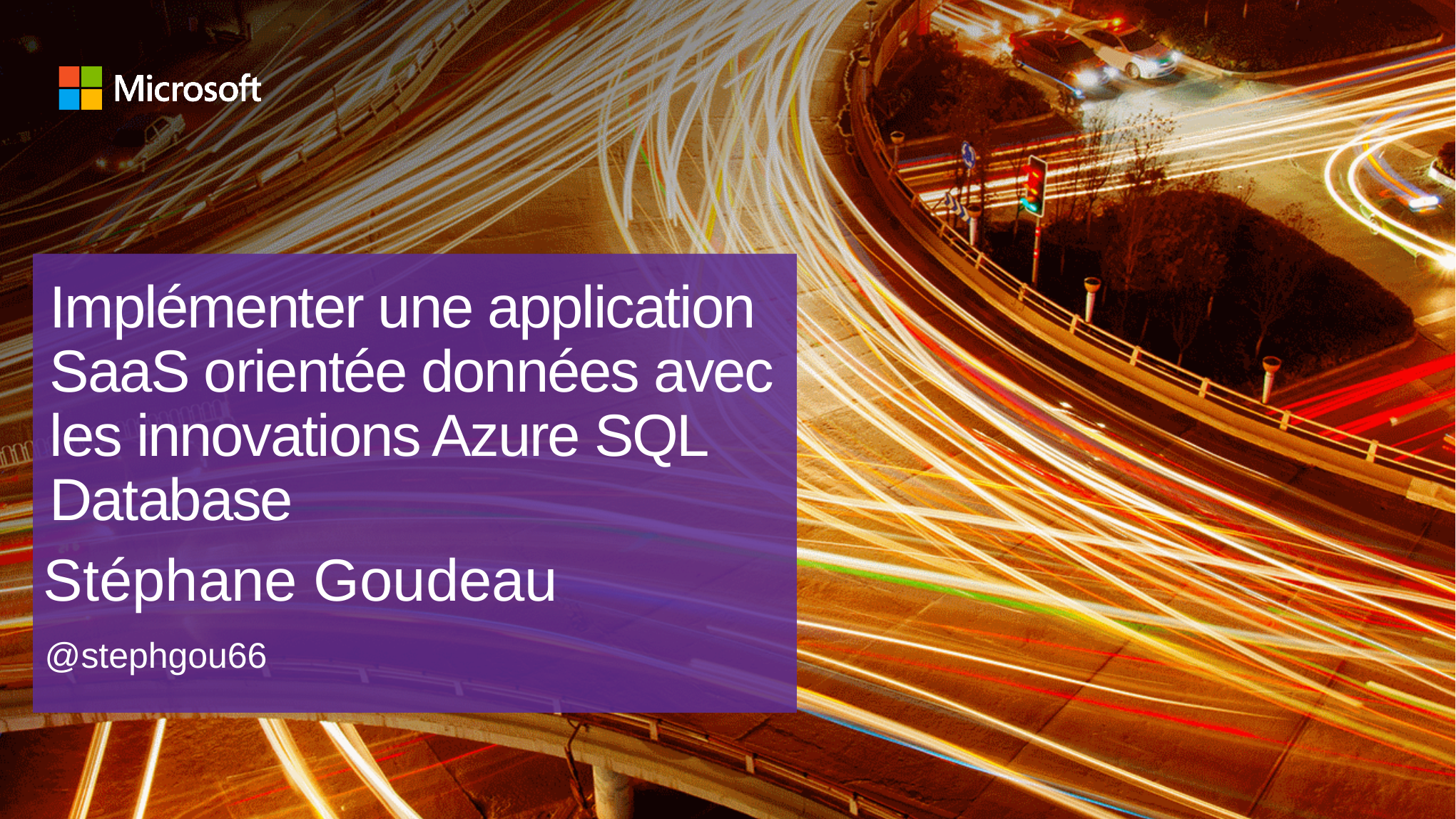

# Implémenter une application SaaS orientée données avec les innovations Azure SQL Database
Stéphane Goudeau
@stephgou66